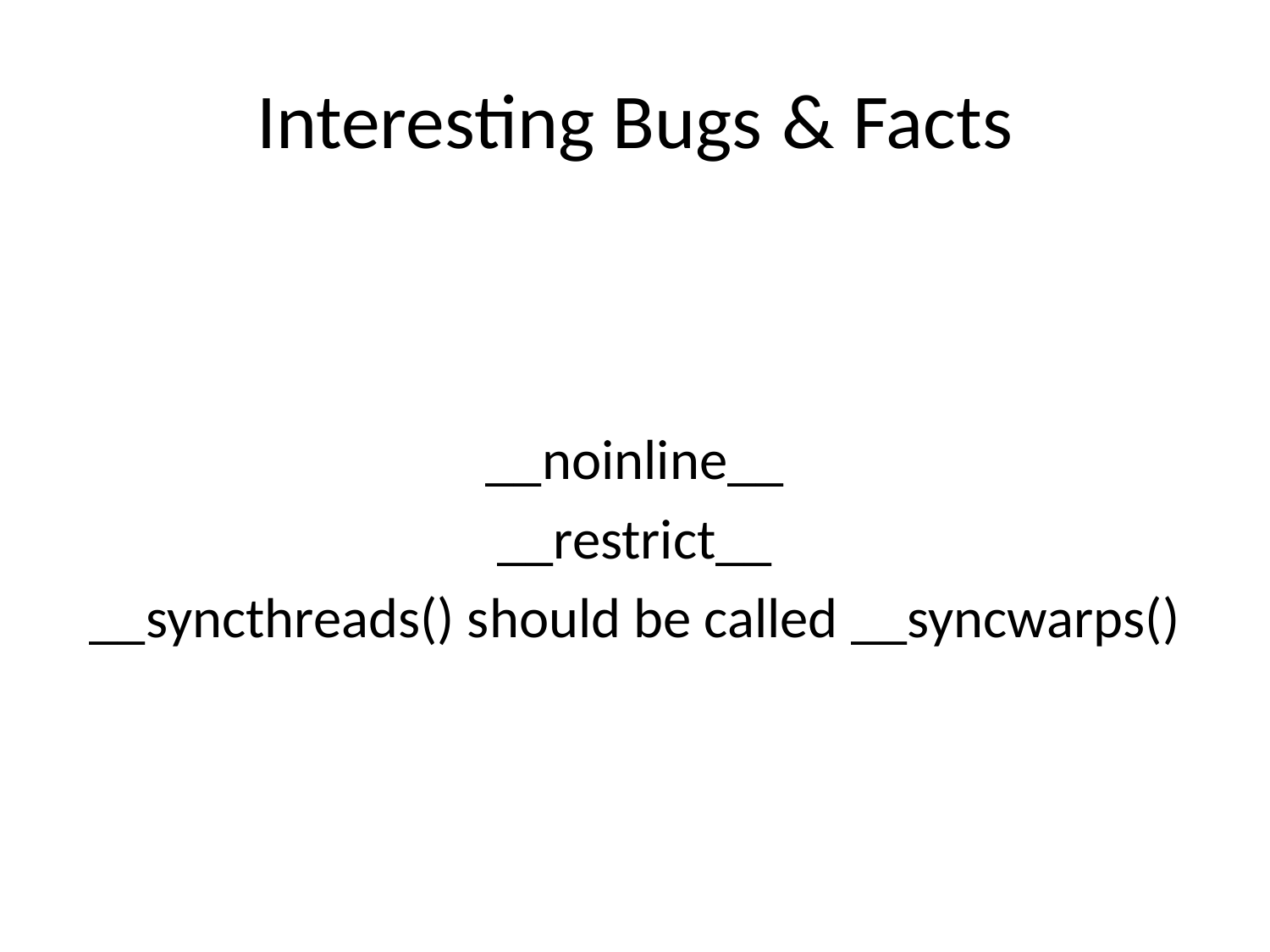

# Interesting Bugs	 & Facts
__noinline__
__restrict__
__syncthreads() should be called __syncwarps()